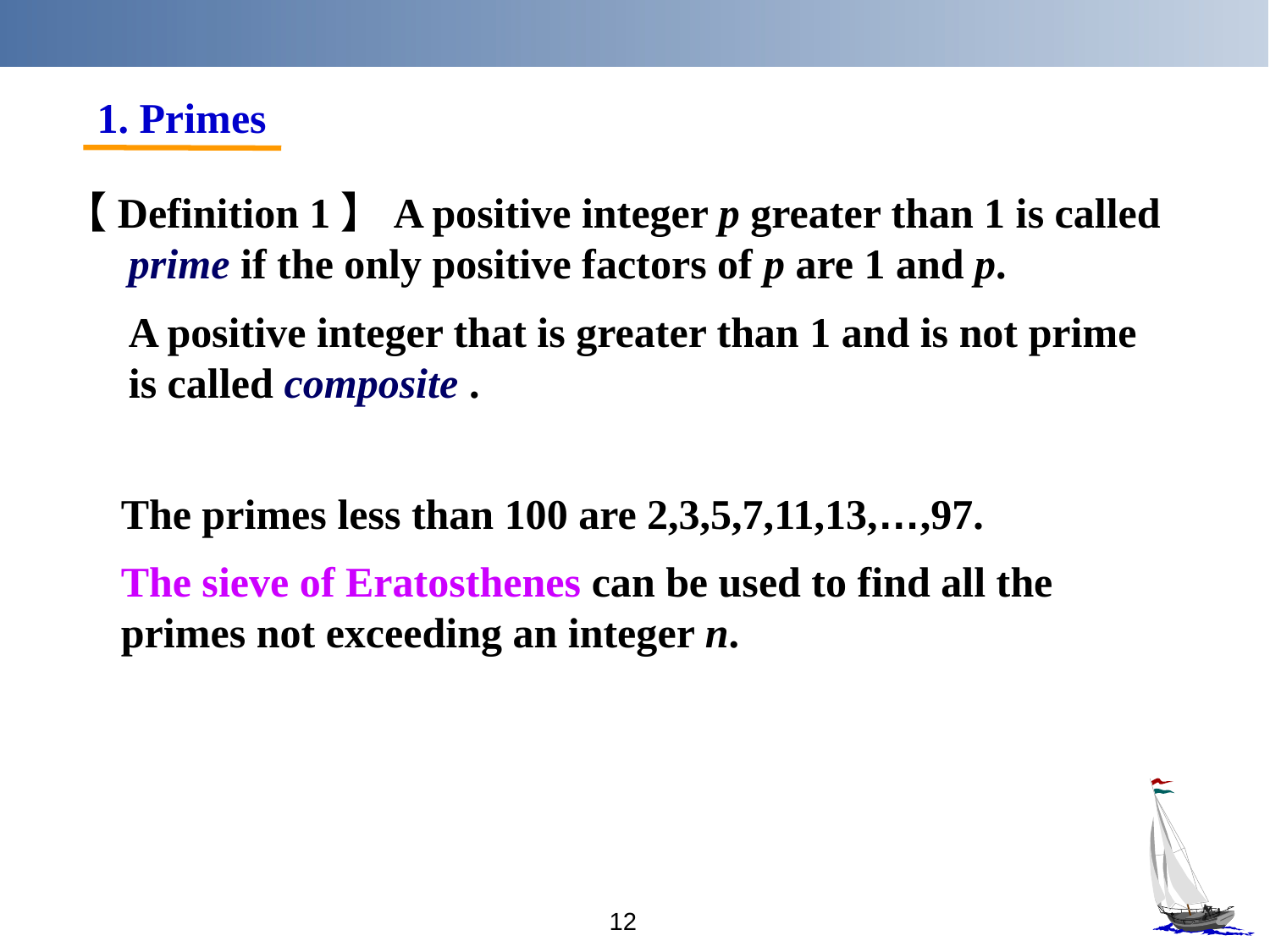

1. Primes

【Definition 1】A positive integer p greater than 1 is called prime if the only positive factors of p are 1 and p.
      A positive integer that is greater than 1 and is not prime is called composite .
      The primes less than 100 are 2,3,5,7,11,13,…,97.
      The sieve of Eratosthenes can be used to find all the primes not exceeding an integer n.
12